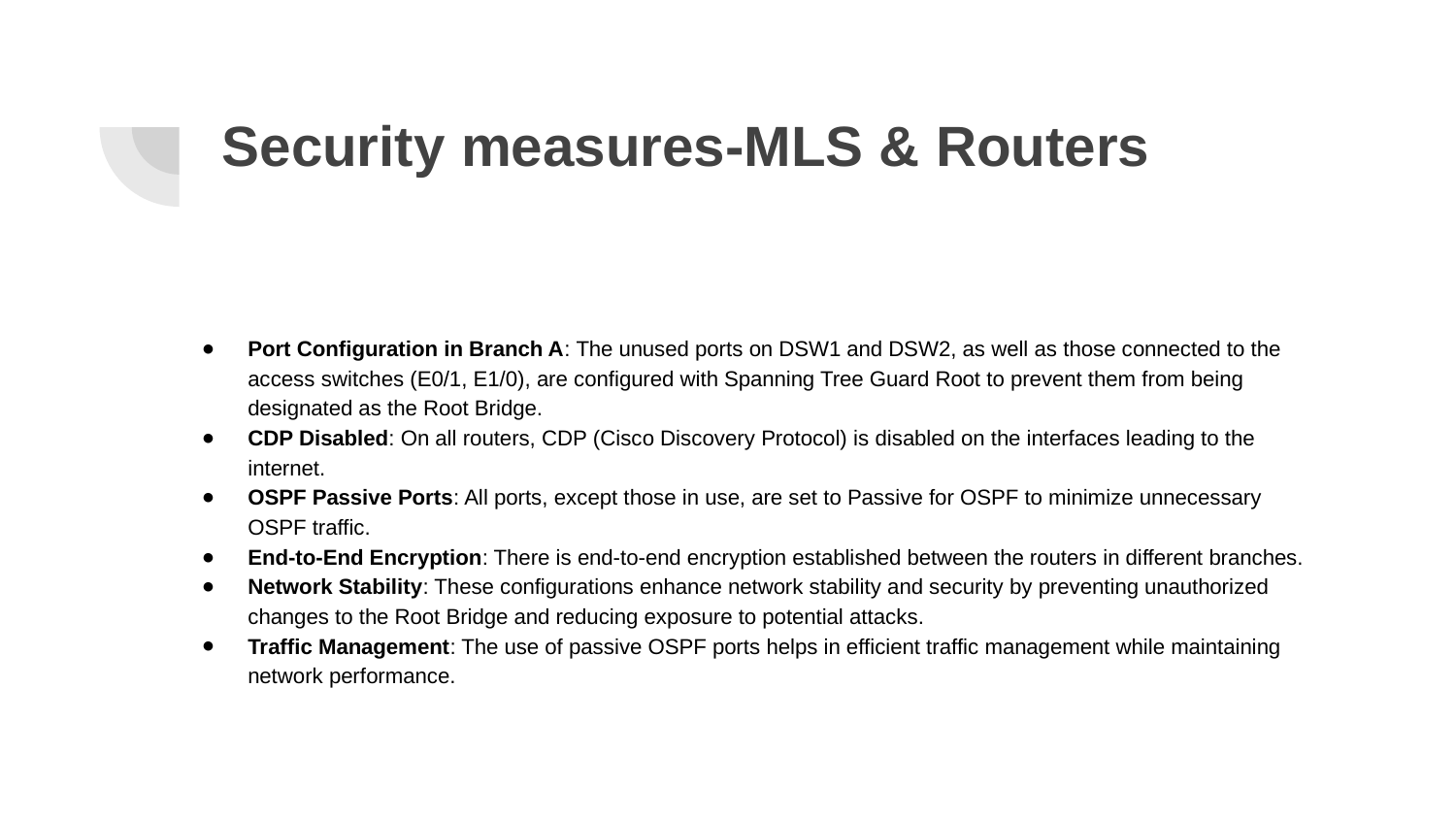

# Security measures-MLS & Routers
Port Configuration in Branch A: The unused ports on DSW1 and DSW2, as well as those connected to the access switches (E0/1, E1/0), are configured with Spanning Tree Guard Root to prevent them from being designated as the Root Bridge.
CDP Disabled: On all routers, CDP (Cisco Discovery Protocol) is disabled on the interfaces leading to the internet.
OSPF Passive Ports: All ports, except those in use, are set to Passive for OSPF to minimize unnecessary OSPF traffic.
End-to-End Encryption: There is end-to-end encryption established between the routers in different branches.
Network Stability: These configurations enhance network stability and security by preventing unauthorized changes to the Root Bridge and reducing exposure to potential attacks.
Traffic Management: The use of passive OSPF ports helps in efficient traffic management while maintaining network performance.